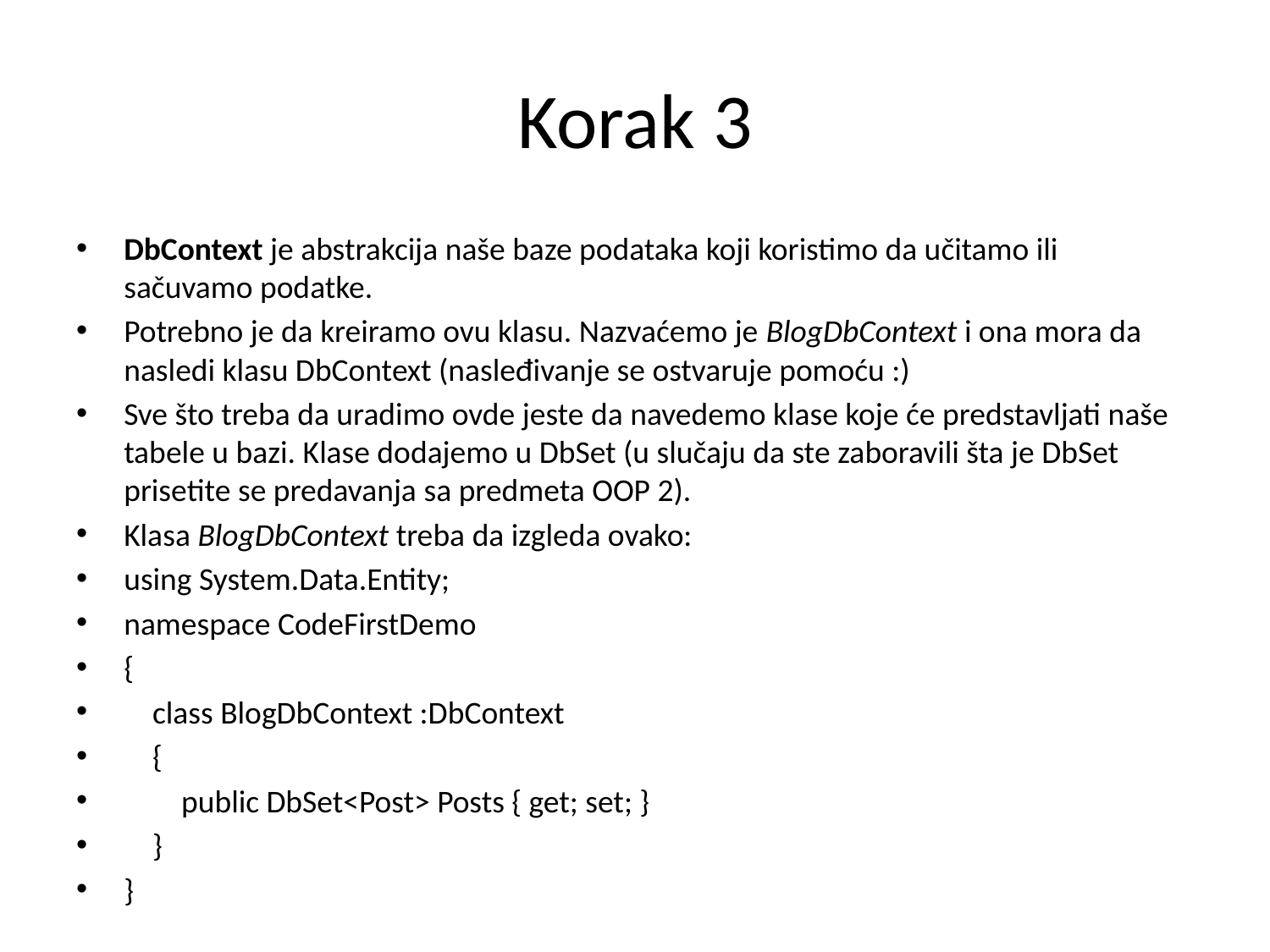

# Korak 3
DbContext je abstrakcija naše baze podataka koji koristimo da učitamo ili sačuvamo podatke.
Potrebno je da kreiramo ovu klasu. Nazvaćemo je BlogDbContext i ona mora da nasledi klasu DbContext (nasleđivanje se ostvaruje pomoću :)
Sve što treba da uradimo ovde jeste da navedemo klase koje će predstavljati naše tabele u bazi. Klase dodajemo u DbSet (u slučaju da ste zaboravili šta je DbSet prisetite se predavanja sa predmeta OOP 2).
Klasa BlogDbContext treba da izgleda ovako:
using System.Data.Entity;
namespace CodeFirstDemo
{
    class BlogDbContext :DbContext
    {
        public DbSet<Post> Posts { get; set; }
    }
}